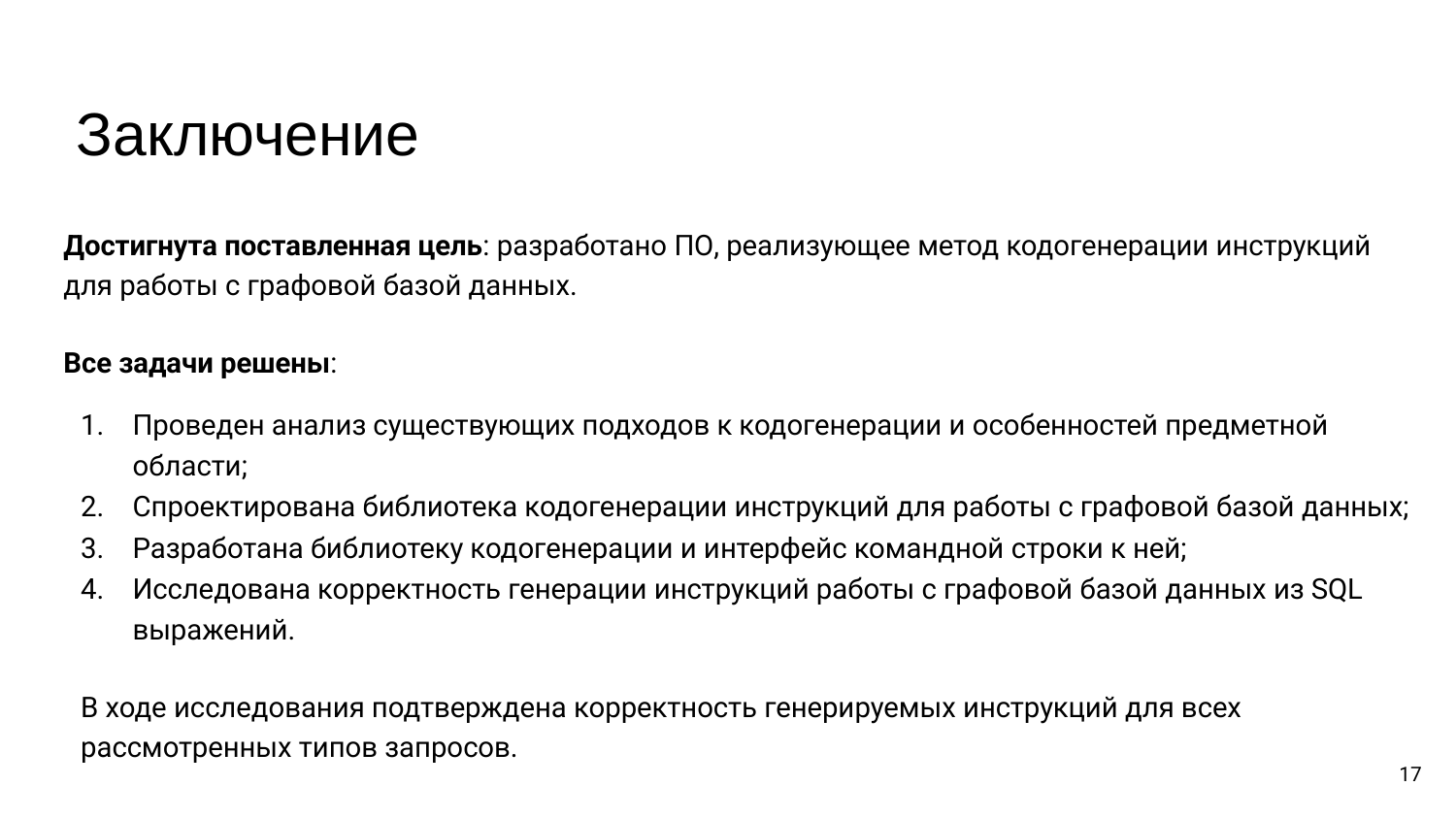

# Заключение
Достигнута поставленная цель: разработано ПО, реализующее метод кодогенерации инструкций для работы с графовой базой данных.

Все задачи решены:
Проведен анализ существующих подходов к кодогенерации и особенностей предметной области;
Спроектирована библиотека кодогенерации инструкций для работы с графовой базой данных;
Разработана библиотеку кодогенерации и интерфейс командной строки к ней;
Исследована корректность генерации инструкций работы с графовой базой данных из SQL выражений.

В ходе исследования подтверждена корректность генерируемых инструкций для всех рассмотренных типов запросов.
17